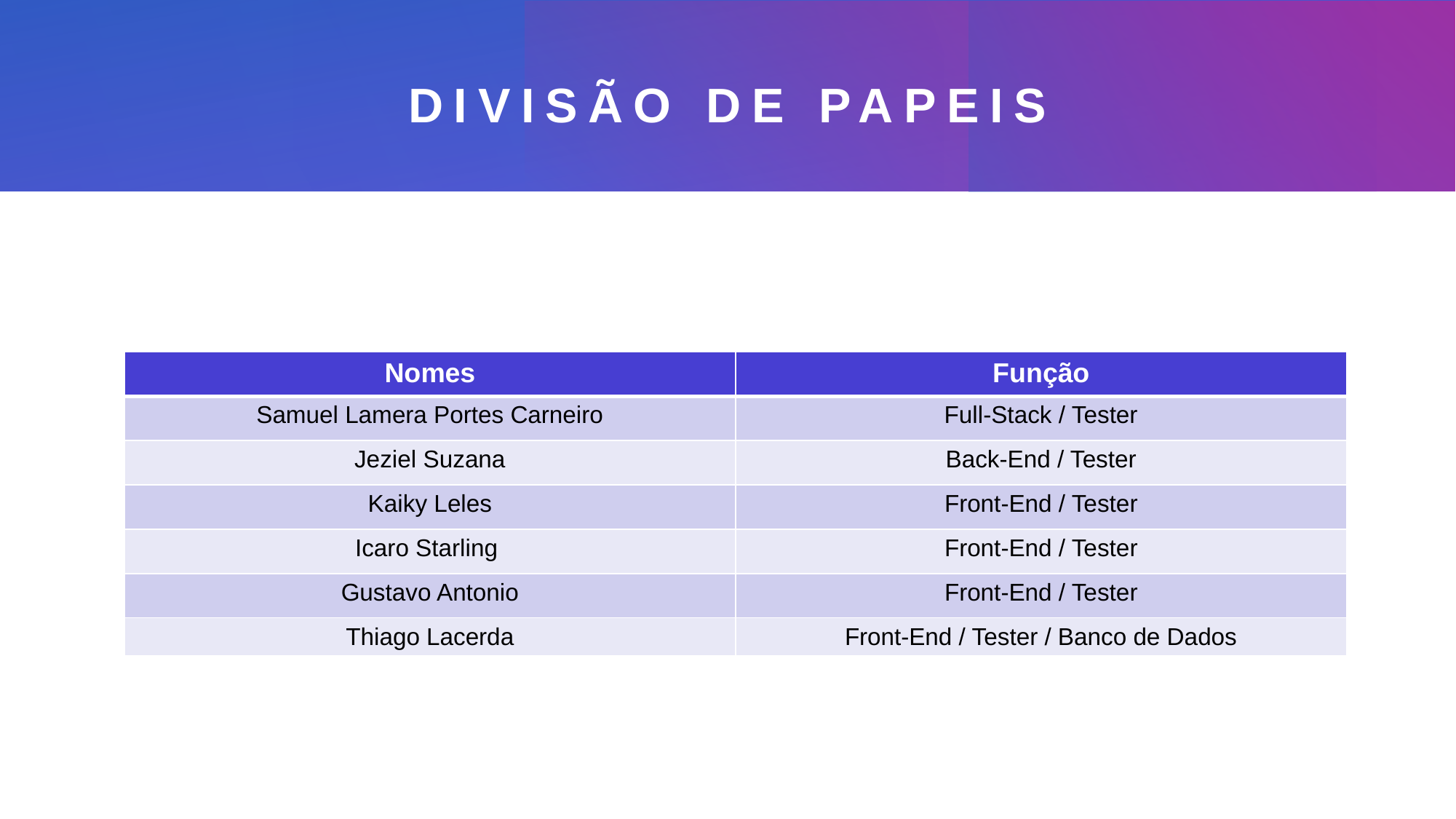

# Divisão de papeis
| Nomes | Função |
| --- | --- |
| Samuel Lamera Portes Carneiro | Full-Stack / Tester |
| Jeziel Suzana | Back-End / Tester |
| Kaiky Leles | Front-End / Tester |
| Icaro Starling | Front-End / Tester |
| Gustavo Antonio | Front-End / Tester |
| Thiago Lacerda | Front-End / Tester / Banco de Dados |